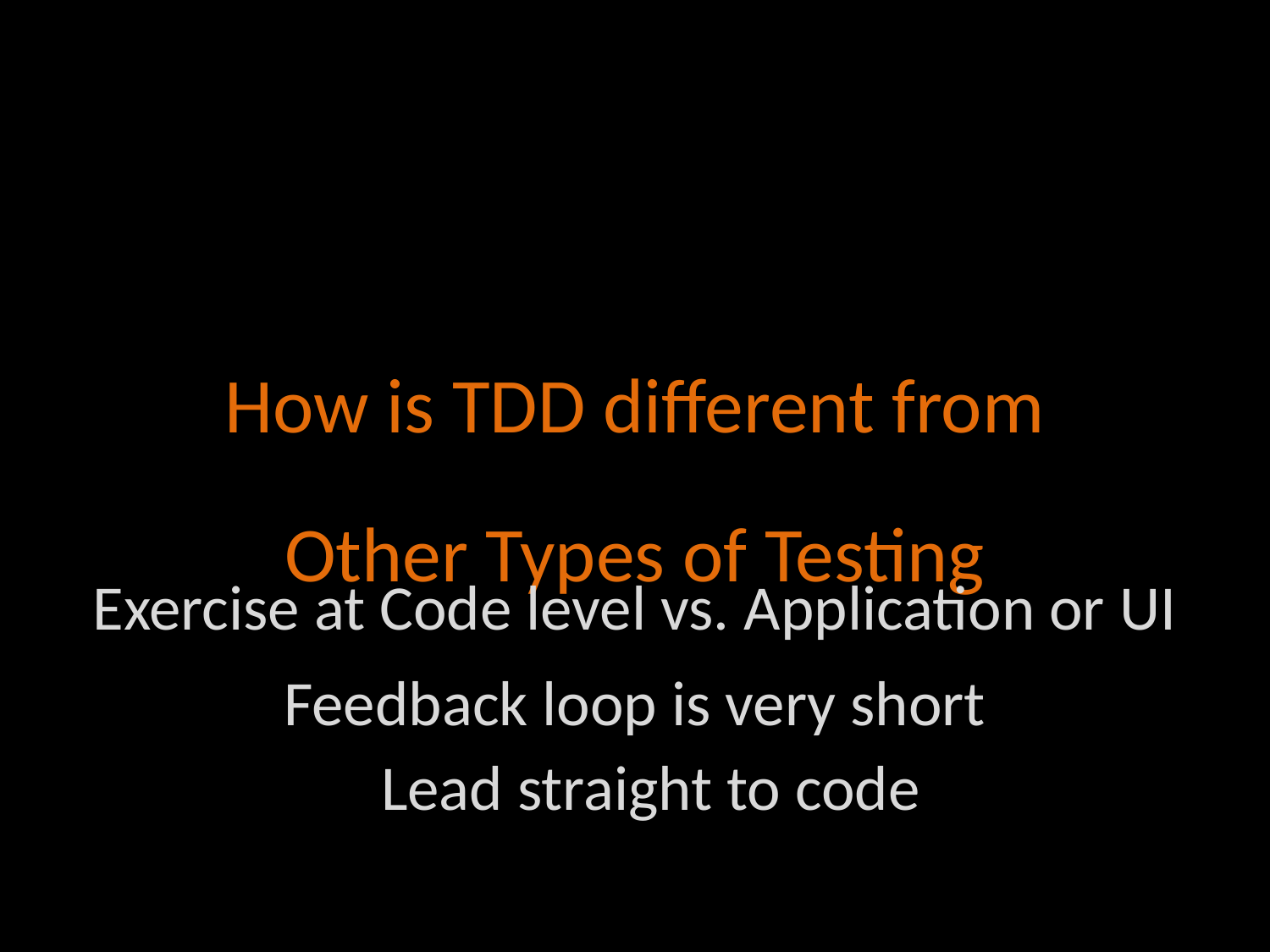

How is TDD different from
Other Types of Testing
Exercise at Code level vs. Application or UI
Feedback loop is very short
Lead straight to code